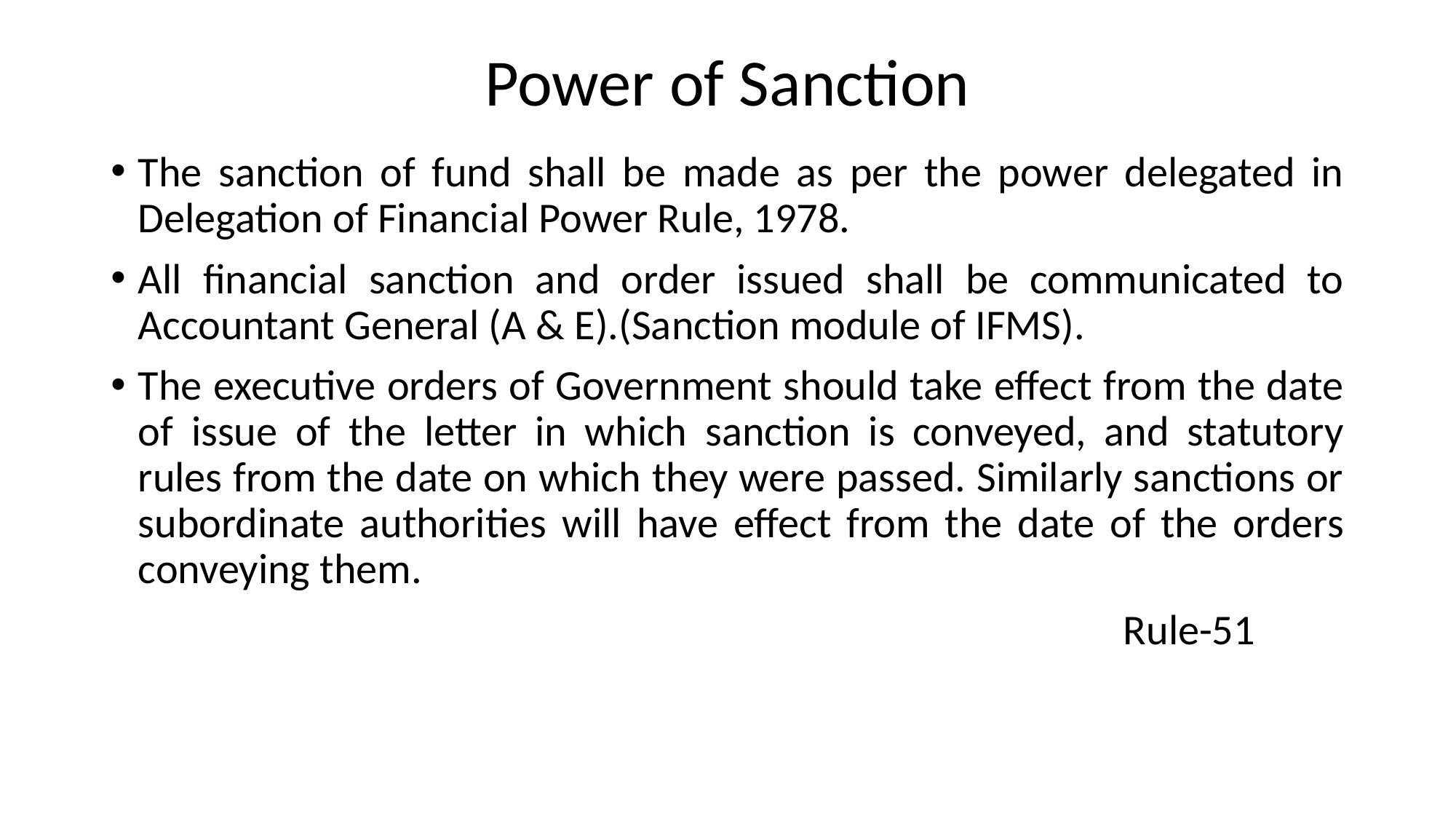

# Power of Sanction
The sanction of fund shall be made as per the power delegated in Delegation of Financial Power Rule, 1978.
All financial sanction and order issued shall be communicated to Accountant General (A & E).(Sanction module of IFMS).
The executive orders of Government should take effect from the date of issue of the letter in which sanction is conveyed, and statutory rules from the date on which they were passed. Similarly sanctions or subordinate authorities will have effect from the date of the orders conveying them.
                                                                                                         Rule-51